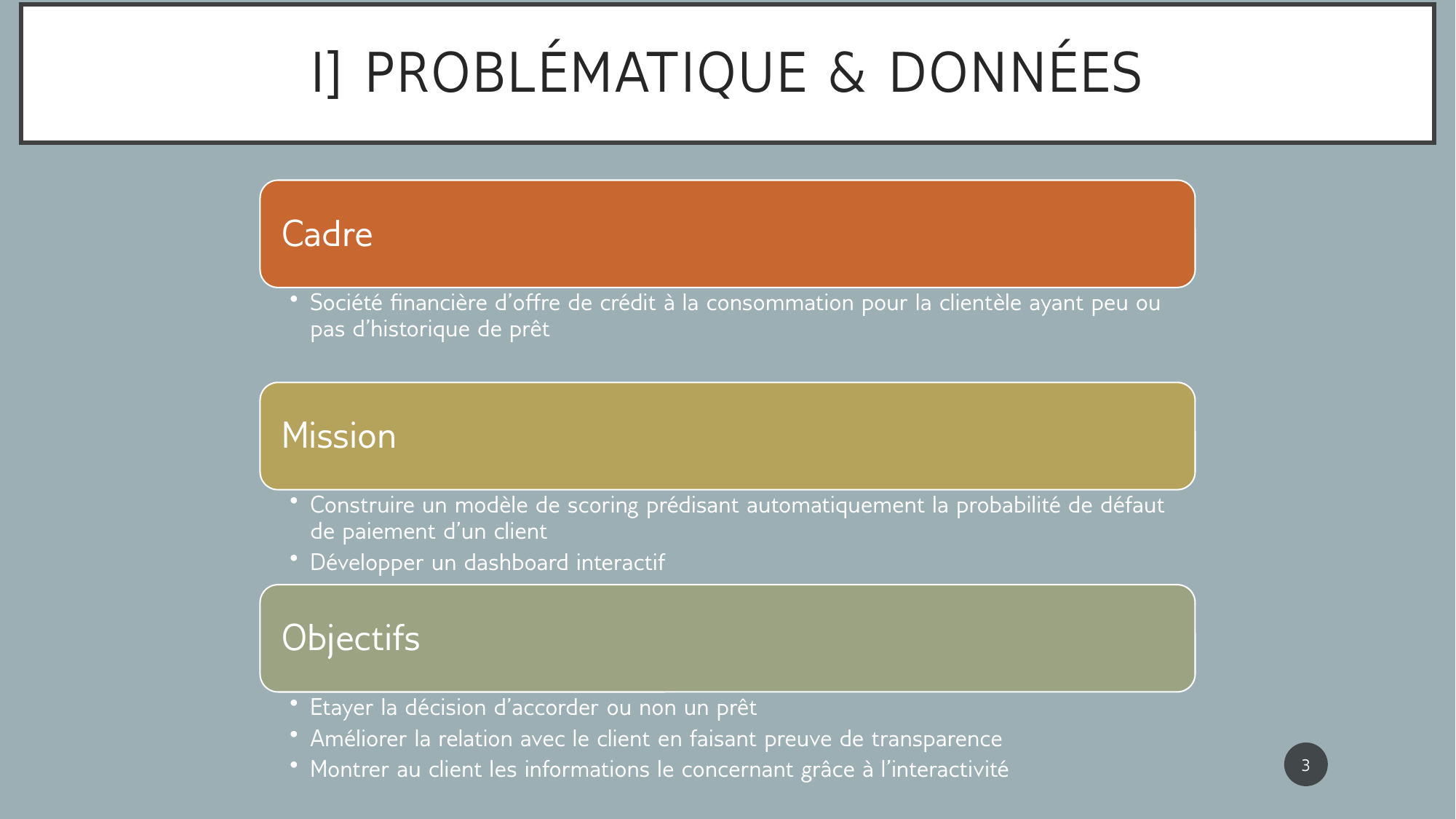

I] Problématique & DOnnées
Cadre
Société financière d’offre de crédit à la consommation pour la clientèle ayant peu ou pas d’historique de prêt
Mission
Construire un modèle de scoring prédisant automatiquement la probabilité de défaut de paiement d’un client
Développer un dashboard interactif
Objectifs
Etayer la décision d’accorder ou non un prêt
Améliorer la relation avec le client en faisant preuve de transparence
Montrer au client les informations le concernant grâce à l’interactivité
3